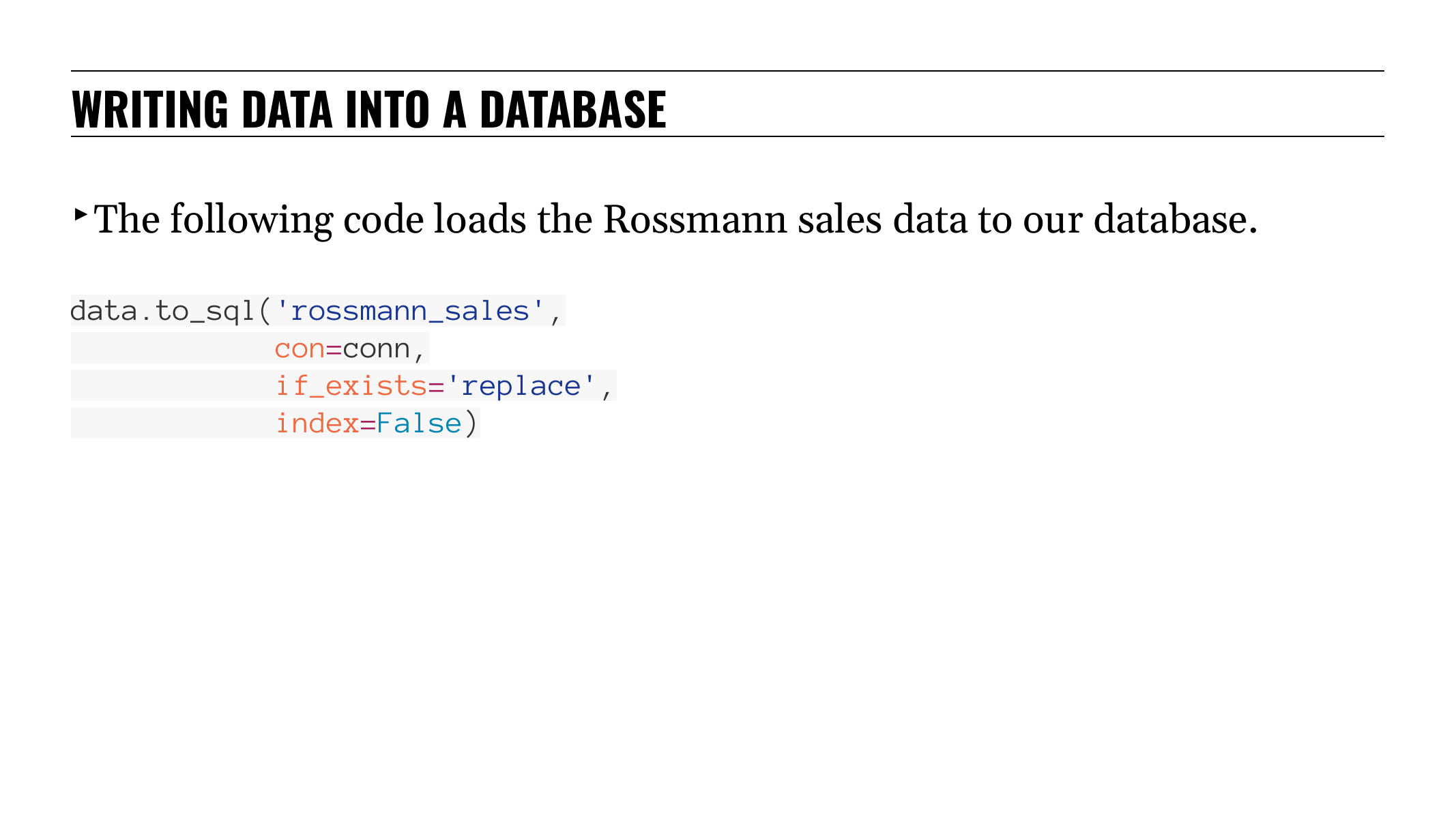

WRITING DATA INTO A DATABASE

The following code loads the Rossmann sales data to our database.

data.to_sql('rossmann_sales',
            con=conn,
            if_exists='replace',
            index=False)